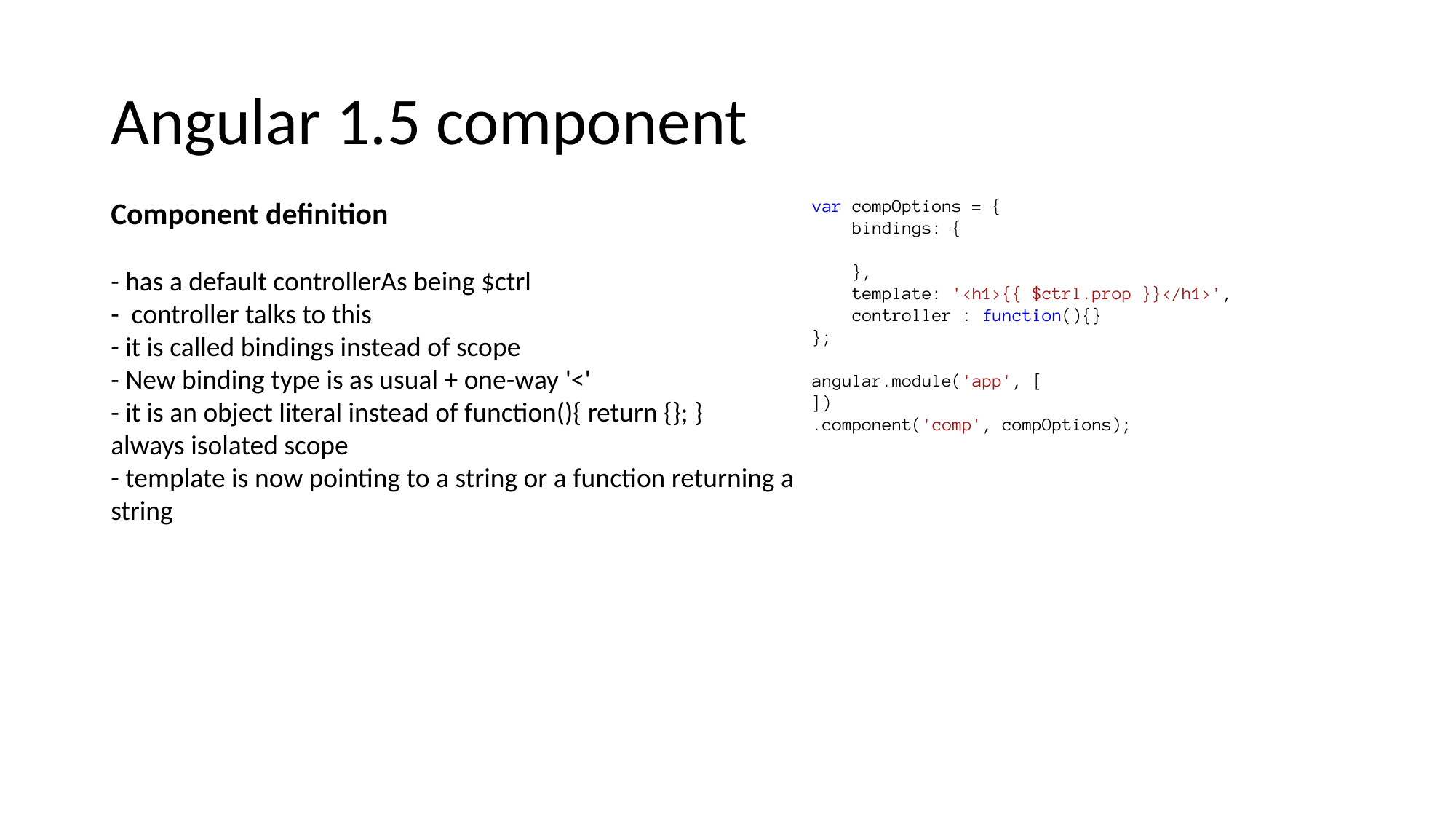

# Angular 1.5 component
Component definition

- has a default controllerAs being $ctrl
-  controller talks to this
- it is called bindings instead of scope
- New binding type is as usual + one-way '<'
- it is an object literal instead of function(){ return {}; }
always isolated scope
- template is now pointing to a string or a function returning a string
var compOptions = {
    bindings: {

    },
    template: '<h1>{{ $ctrl.prop }}</h1>',
    controller : function(){}
};

angular.module('app', [
])
.component('comp', compOptions);